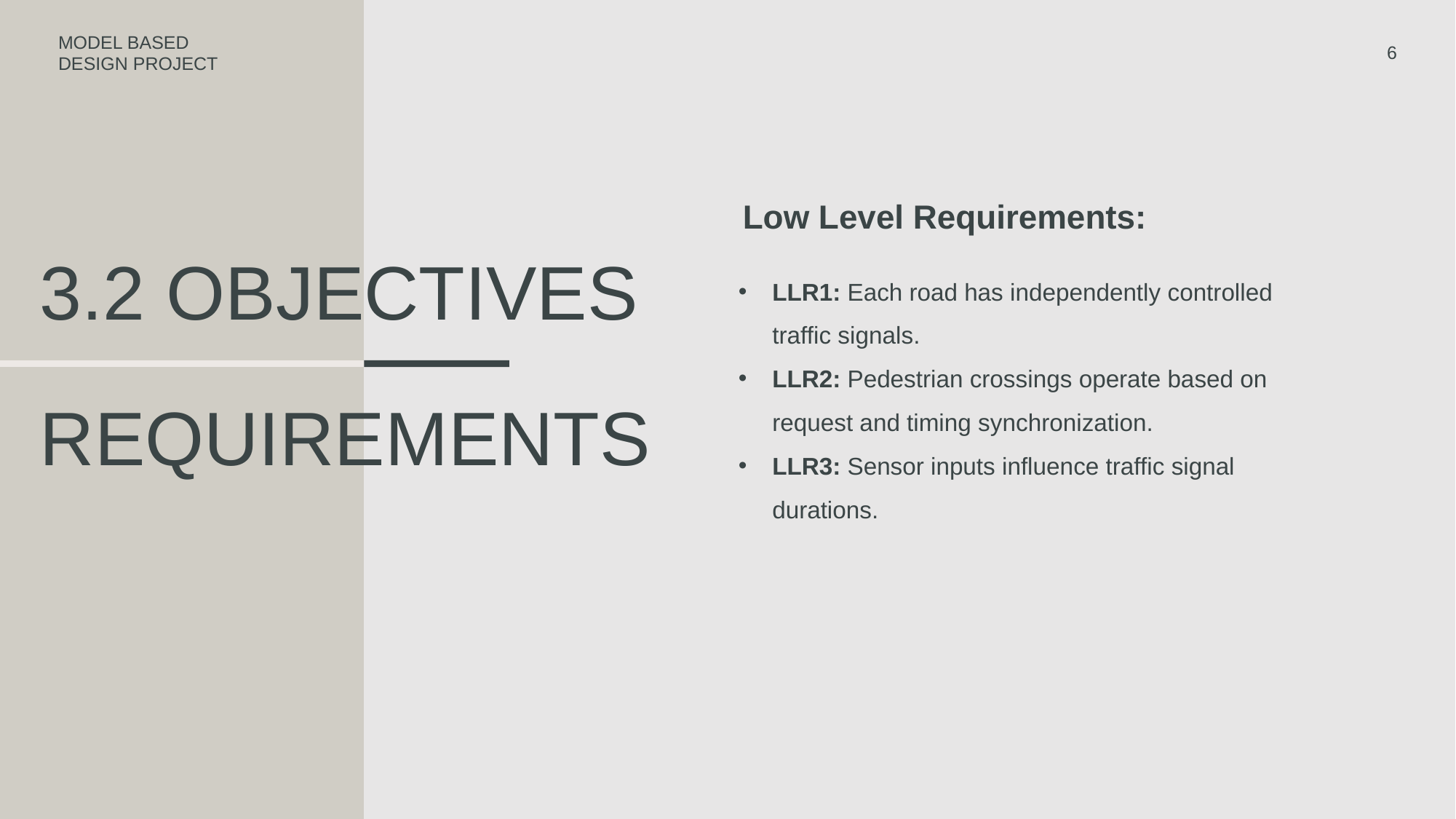

MODEL BASED DESIGN PROJECT
6
Low Level Requirements:
LLR1: Each road has independently controlled traffic signals.
LLR2: Pedestrian crossings operate based on request and timing synchronization.
LLR3: Sensor inputs influence traffic signal durations.
# 3.2 Objectives requirements